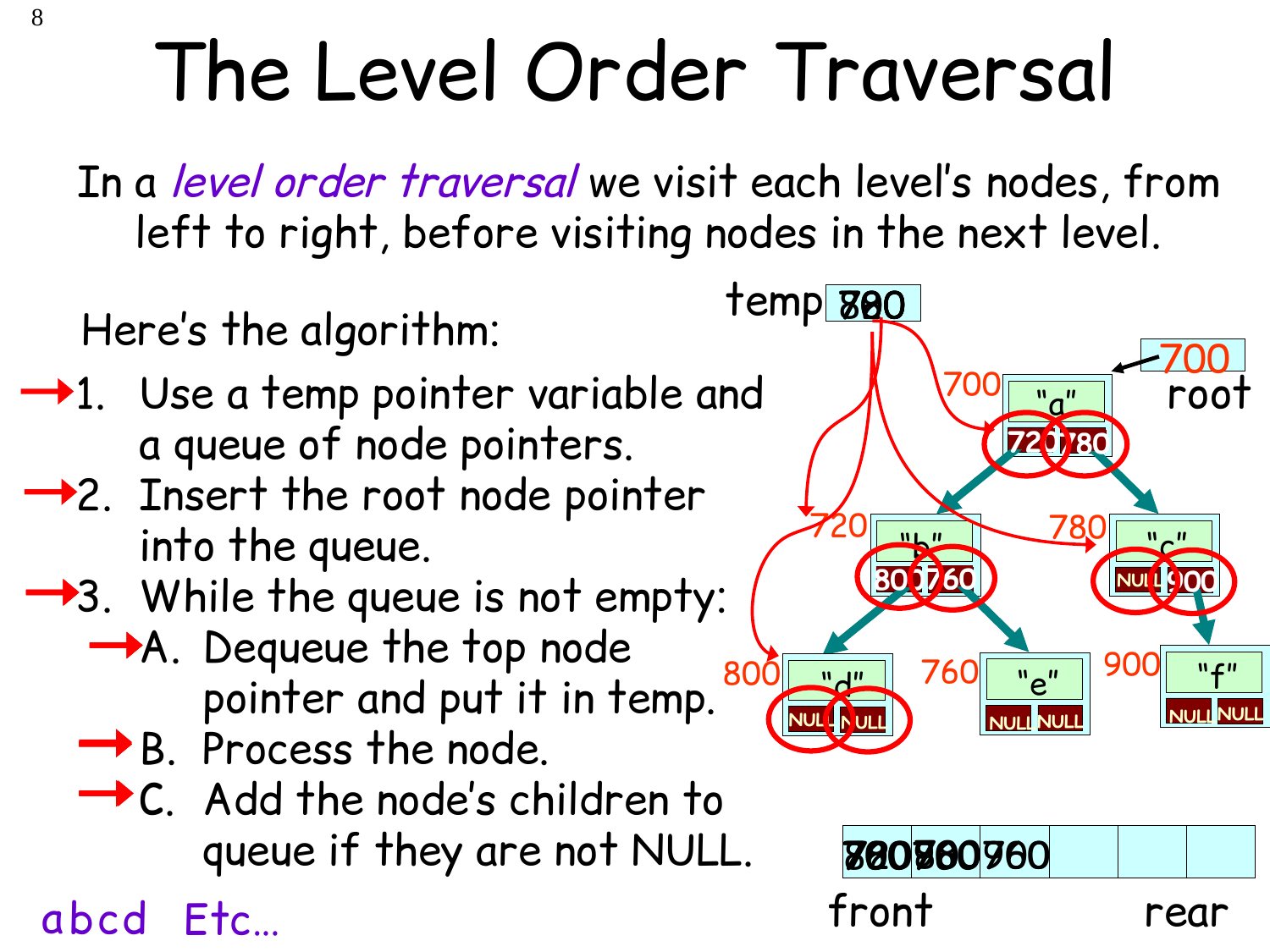

# The Level Order Traversal
8
In a level order traversal we visit each level’s nodes, from left to right, before visiting nodes in the next level.
temp

700
720
780
800
Here’s the algorithm:
700

700
Use a temp pointer variable and a queue of node pointers.
Insert the root node pointer into the queue.
While the queue is not empty:
Dequeue the top node pointer and put it in temp.
Process the node.
Add the node’s children to queue if they are not NULL.
root

   “a”

720

780

720
780

    “c”
  “b”

760

800

900

NULL

900

760

800
    “f”

    “e”
   “d”

NULL
NULL
NULL
NULL
NULL
NULL

780

front
rear
700
780
720
900
800
760
900
760
800
760
a
b
c
d
Etc…